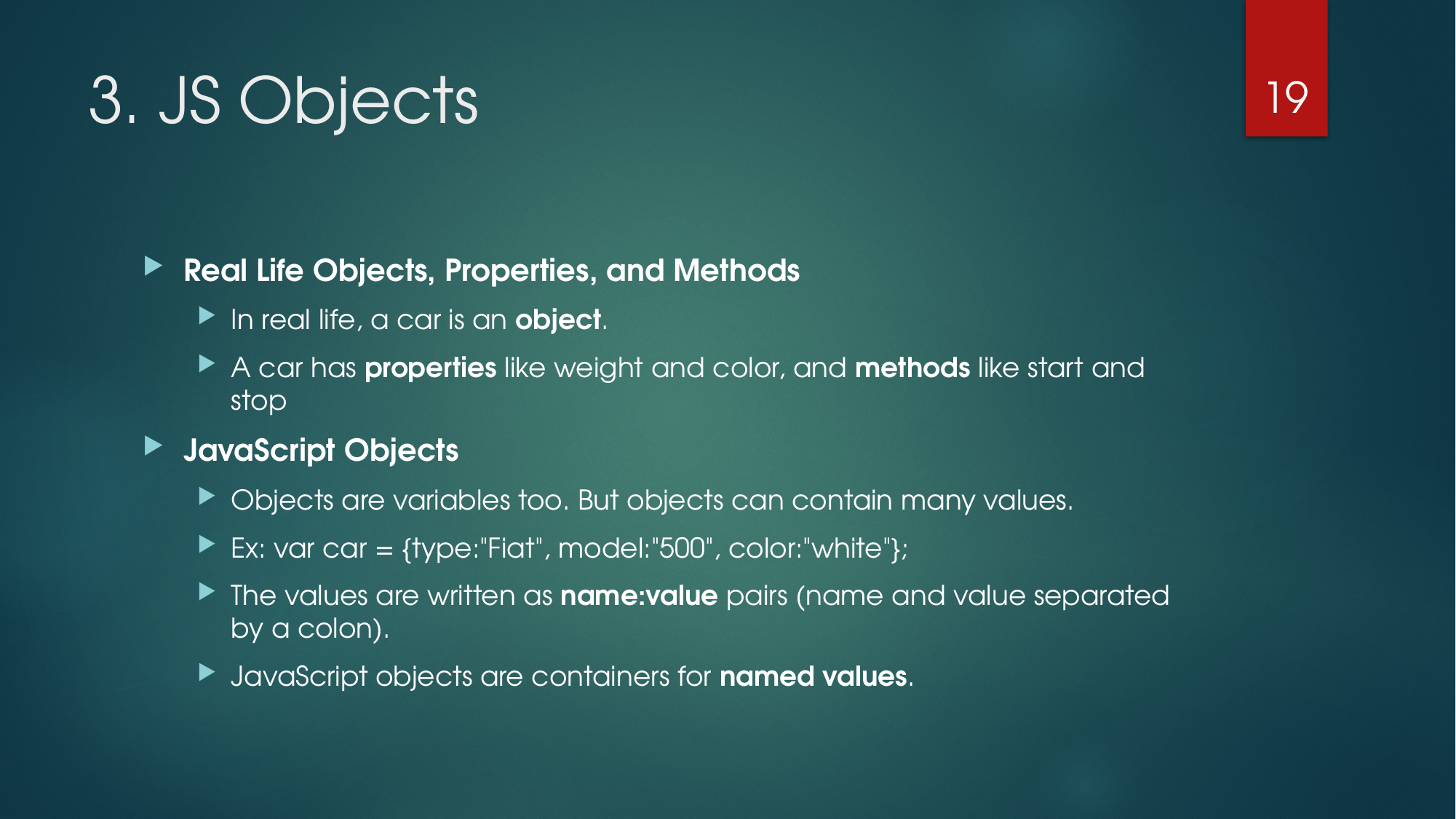

19
# 3. JS Objects
Real Life Objects, Properties, and Methods
In real life, a car is an object.
A car has properties like weight and color, and methods like start and stop
JavaScript Objects
Objects are variables too. But objects can contain many values.
Ex: var car = {type:"Fiat", model:"500", color:"white"};
The values are written as name:value pairs (name and value separated by a colon).
JavaScript objects are containers for named values.